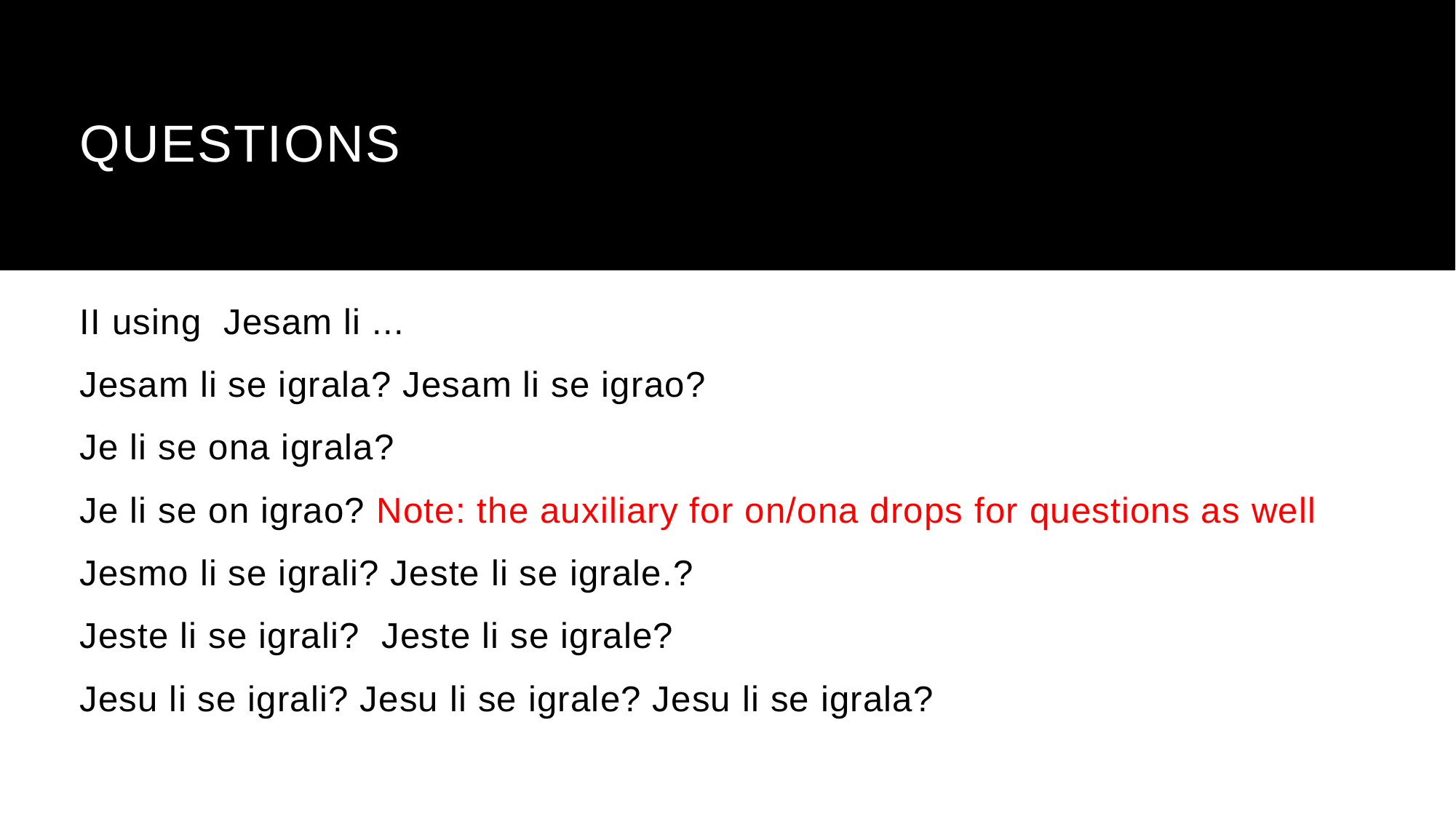

# Questions
II using  Jesam li ...
Jesam li se igrala? Jesam li se igrao?
Je li se ona igrala?
Je li se on igrao? Note: the auxiliary for on/ona drops for questions as well
Jesmo li se igrali? Jeste li se igrale.?
Jeste li se igrali?  Jeste li se igrale?
Jesu li se igrali? Jesu li se igrale? Jesu li se igrala?